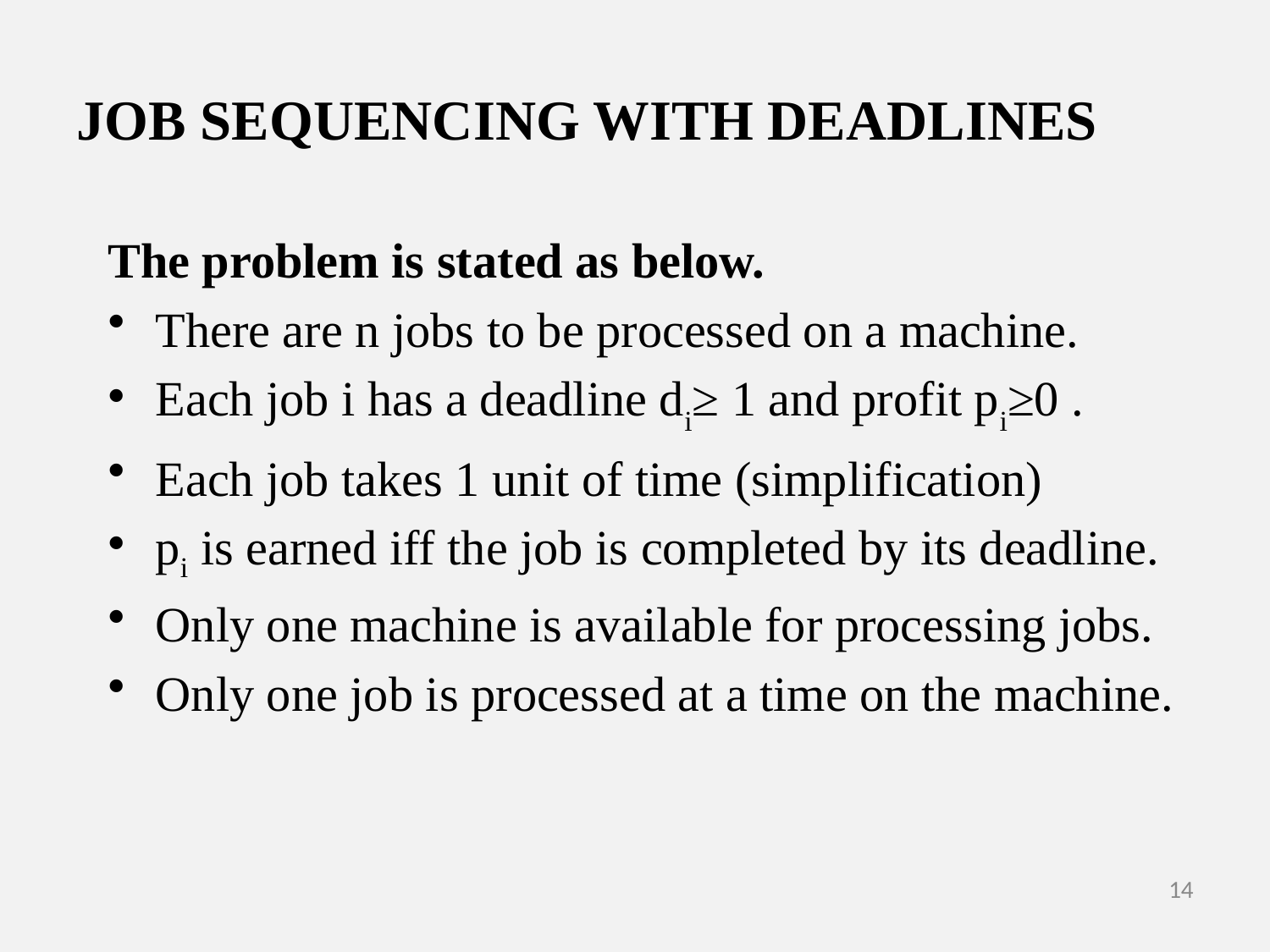

# JOB SEQUENCING WITH DEADLINES
The problem is stated as below.
There are n jobs to be processed on a machine.
Each job i has a deadline di≥ 1 and profit pi≥0 .
Each job takes 1 unit of time (simplification)
pi is earned iff the job is completed by its deadline.
Only one machine is available for processing jobs.
Only one job is processed at a time on the machine.
14